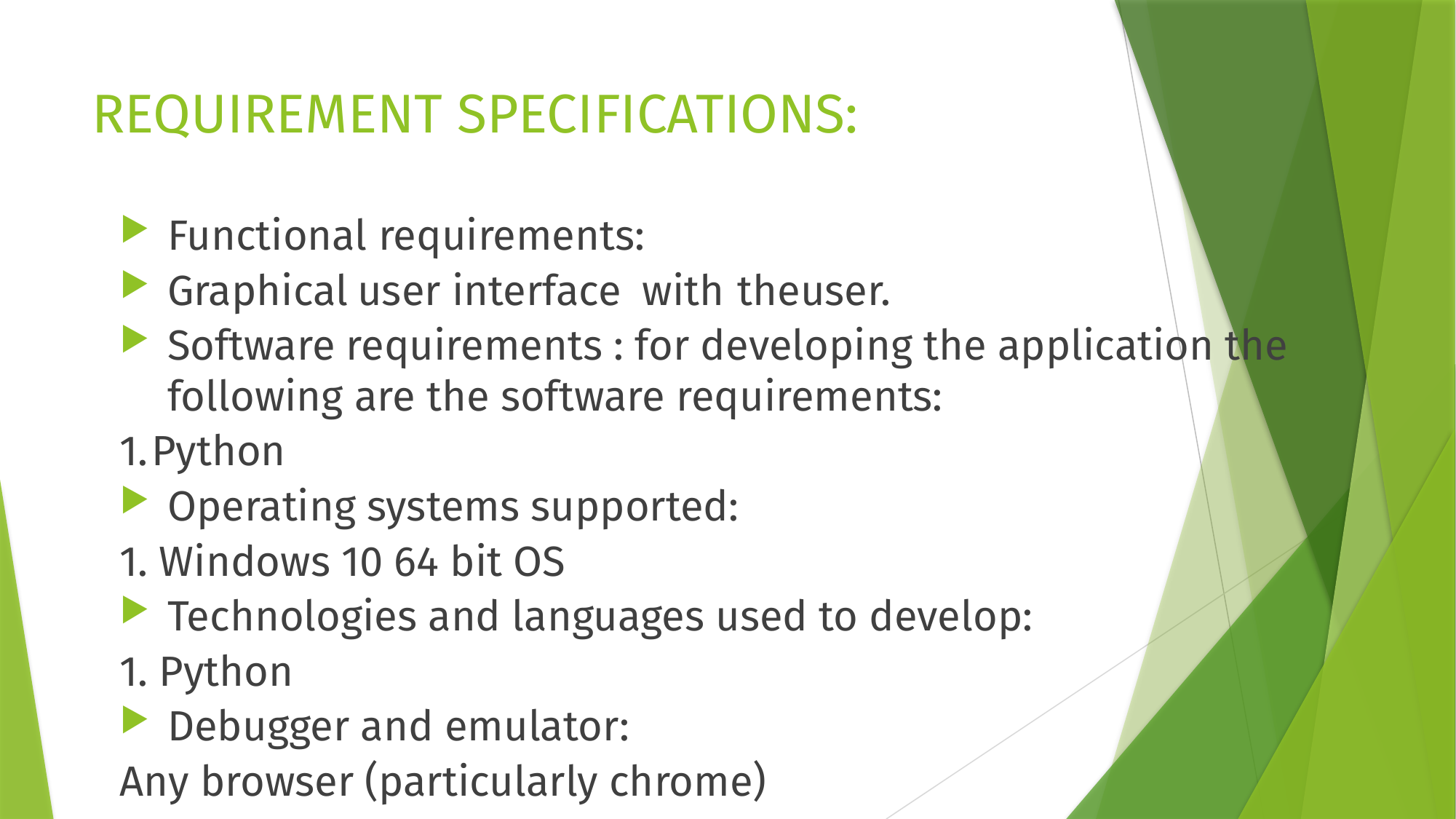

# REQUIREMENT SPECIFICATIONS:
Functional requirements:
Graphical	user	interface	with	the	user.
Software requirements : for developing the application the following are the software requirements:
1.	Python
Operating systems supported:
1. Windows 10 64 bit OS
Technologies and languages used to develop:
1. Python
Debugger and emulator:
Any browser (particularly chrome)